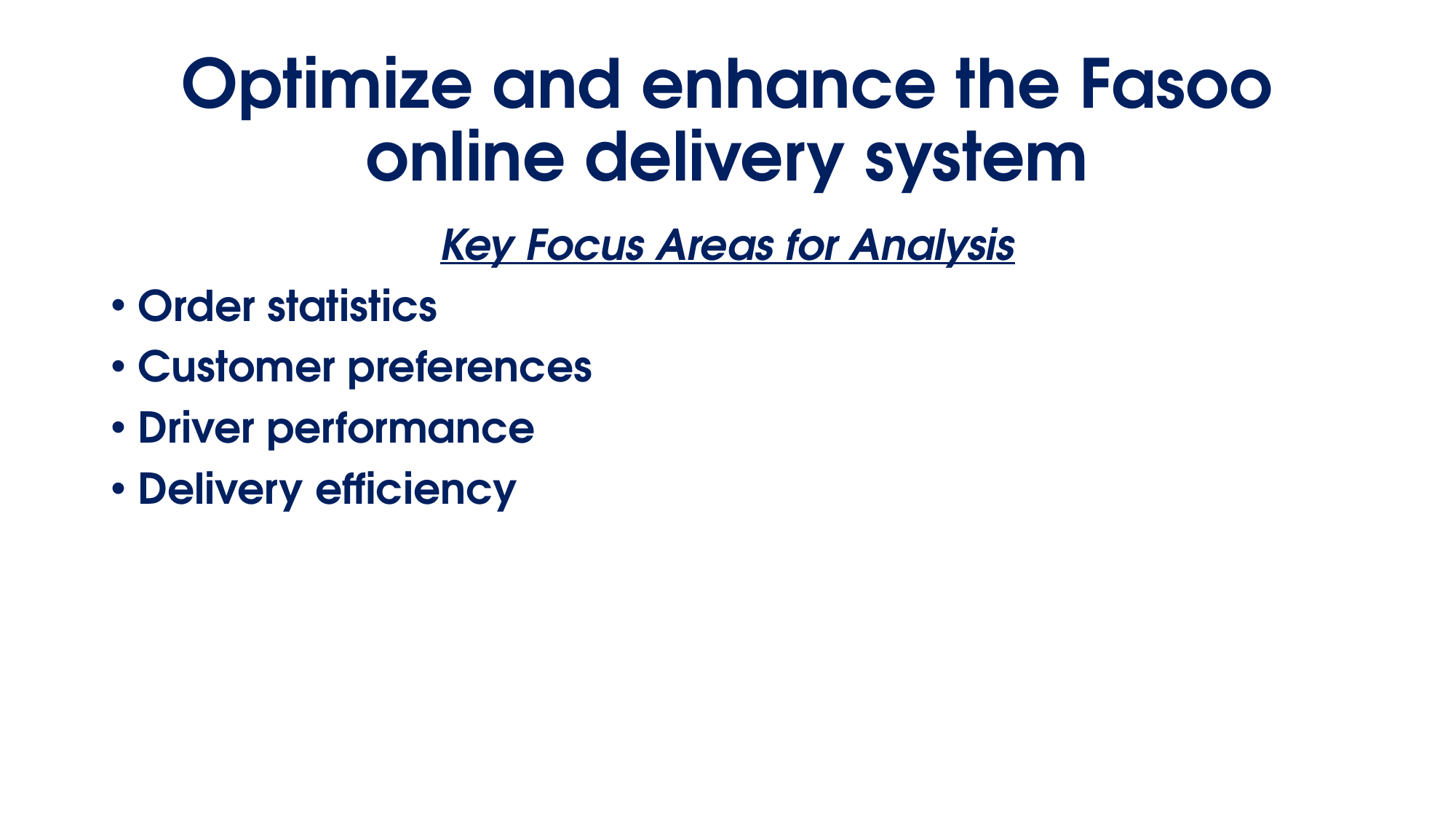

# Optimize and enhance the Fasoo online delivery system
Key Focus Areas for Analysis
Order statistics
Customer preferences
Driver performance
Delivery efficiency